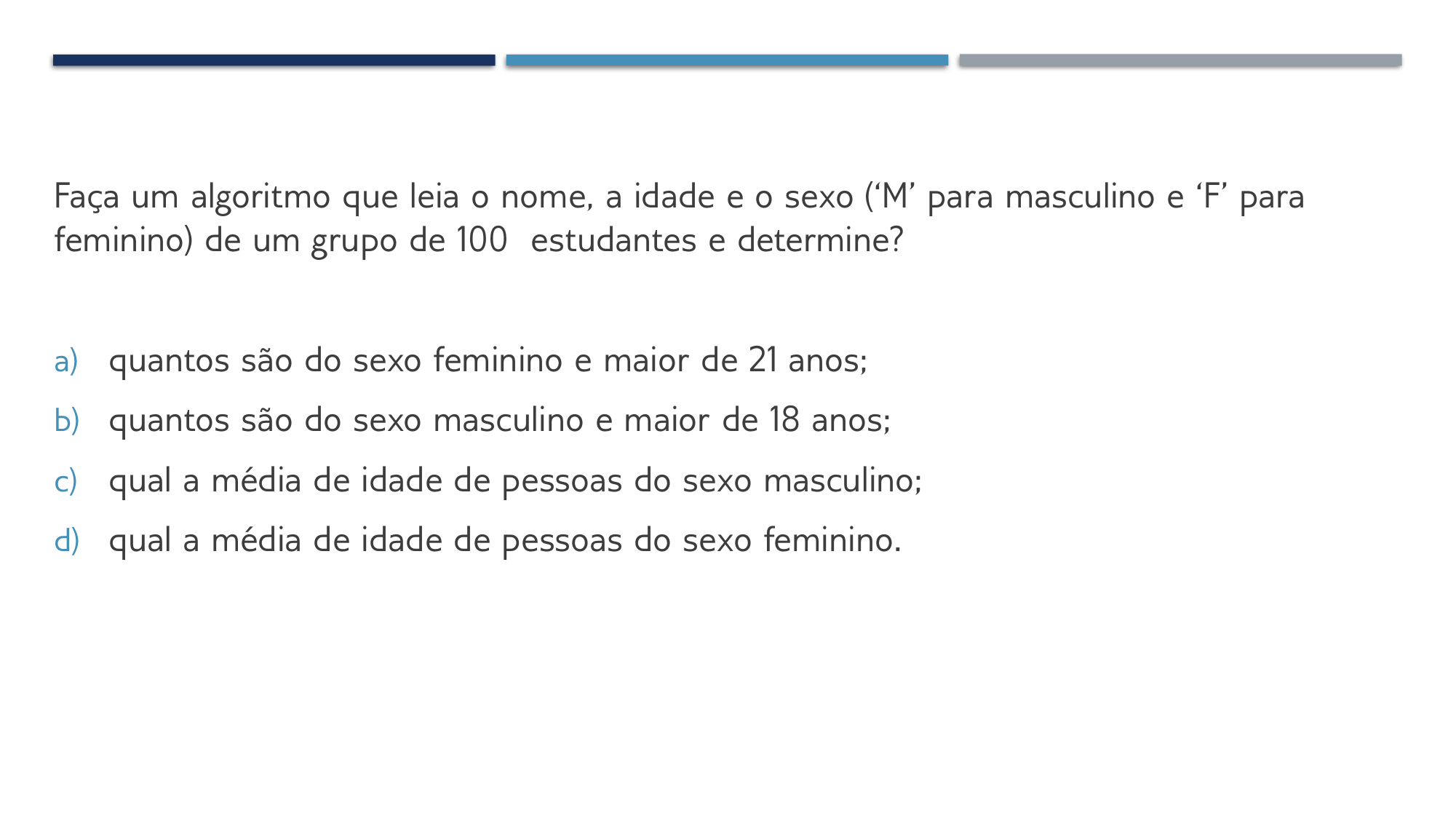

Faça um algoritmo que leia o nome, a idade e o sexo (‘M’ para masculino e ‘F’ para feminino) de um grupo de 100  estudantes e determine?

quantos são do sexo feminino e maior de 21 anos;
quantos são do sexo masculino e maior de 18 anos;
qual a média de idade de pessoas do sexo masculino;
qual a média de idade de pessoas do sexo feminino.